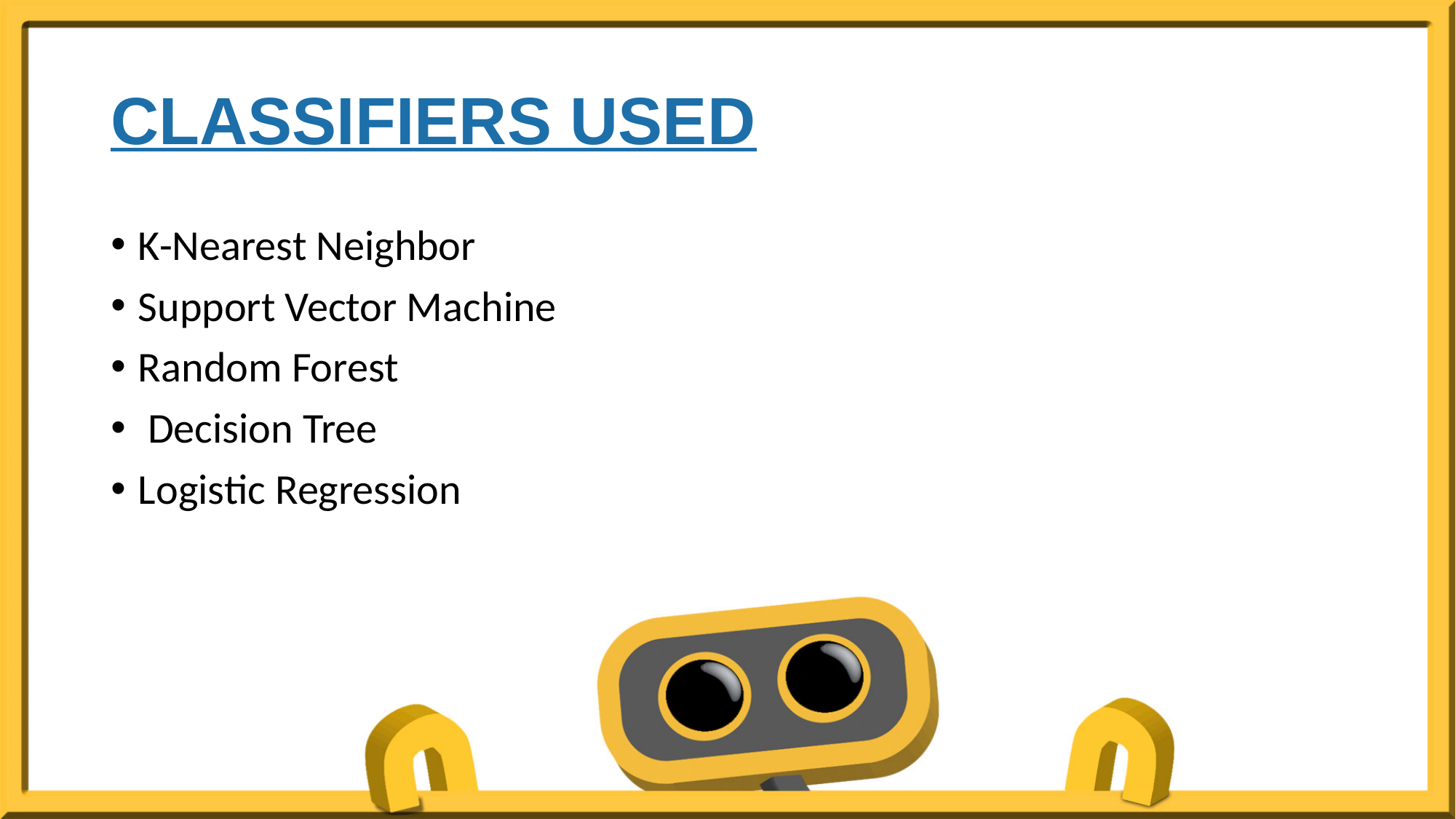

# CLASSIFIERS USED
K-Nearest Neighbor
Support Vector Machine
Random Forest
 Decision Tree
Logistic Regression